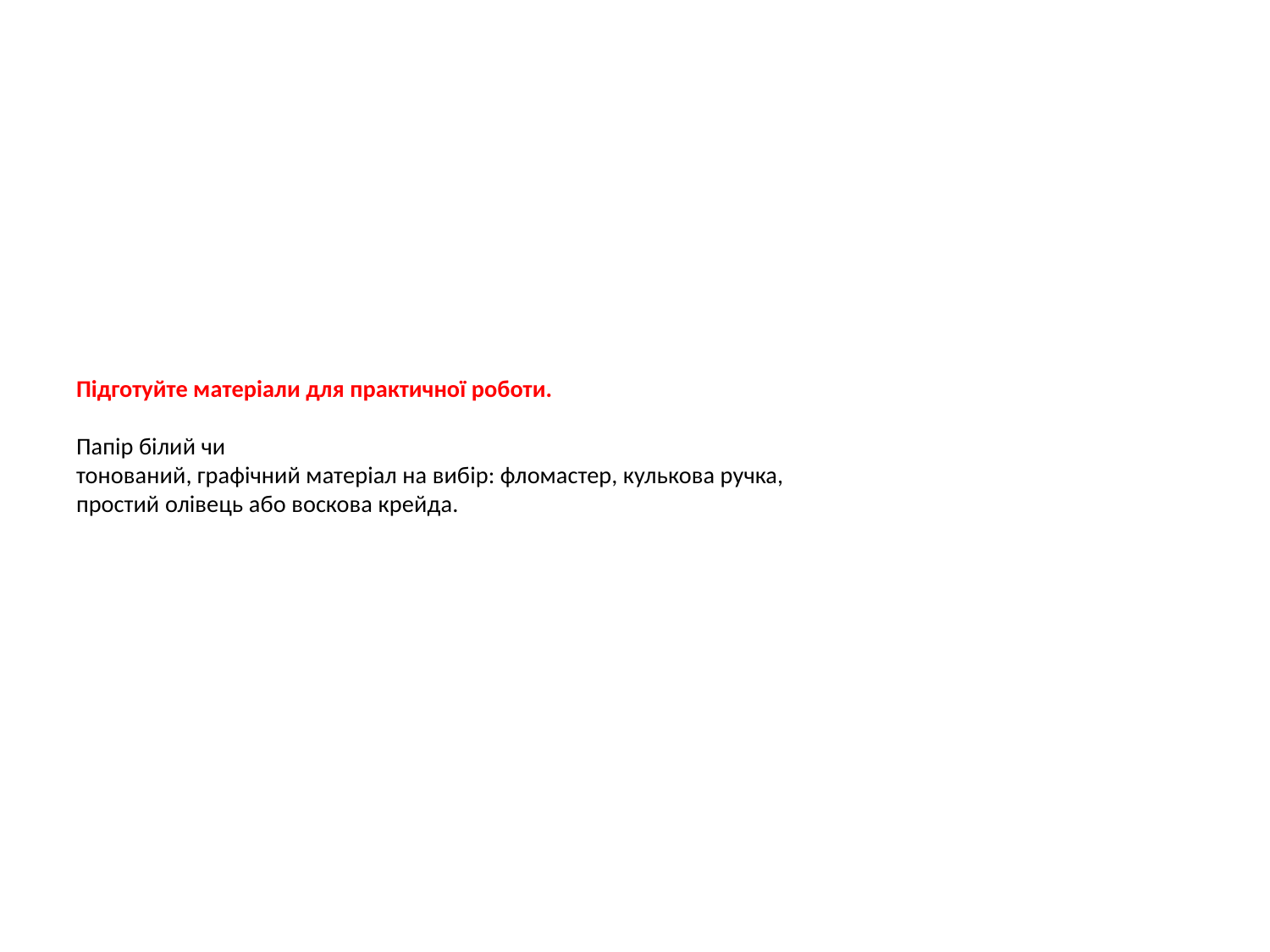

# Підготуйте матеріали для практичної роботи. Папір білий чи тонований, графічний матеріал на вибір: фломастер, кулькова ручка, простий олівець або воскова крейда.